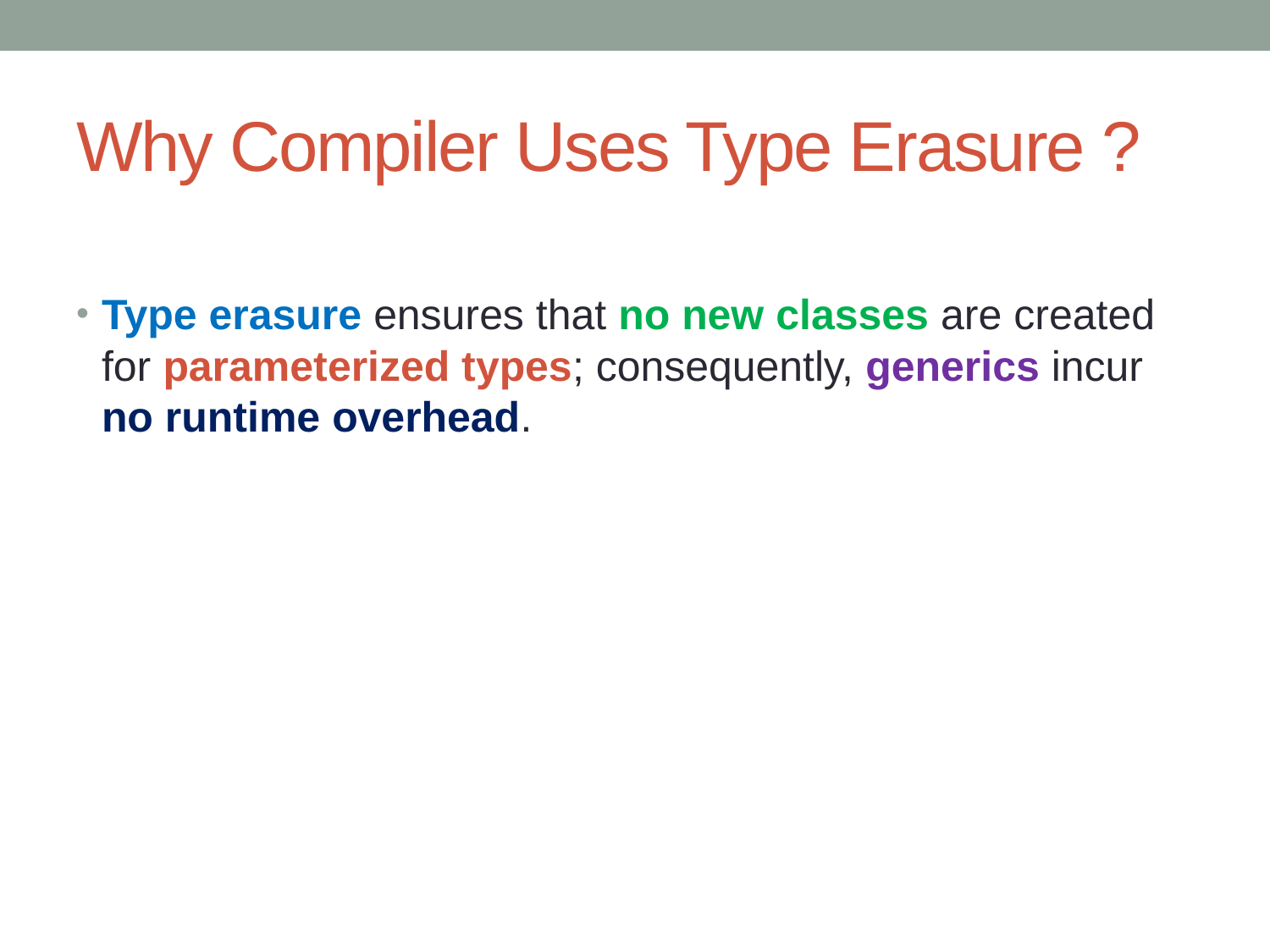

# Why Compiler Uses Type Erasure ?

Type erasure ensures that no new classes are created for parameterized types; consequently, generics incur no runtime overhead.